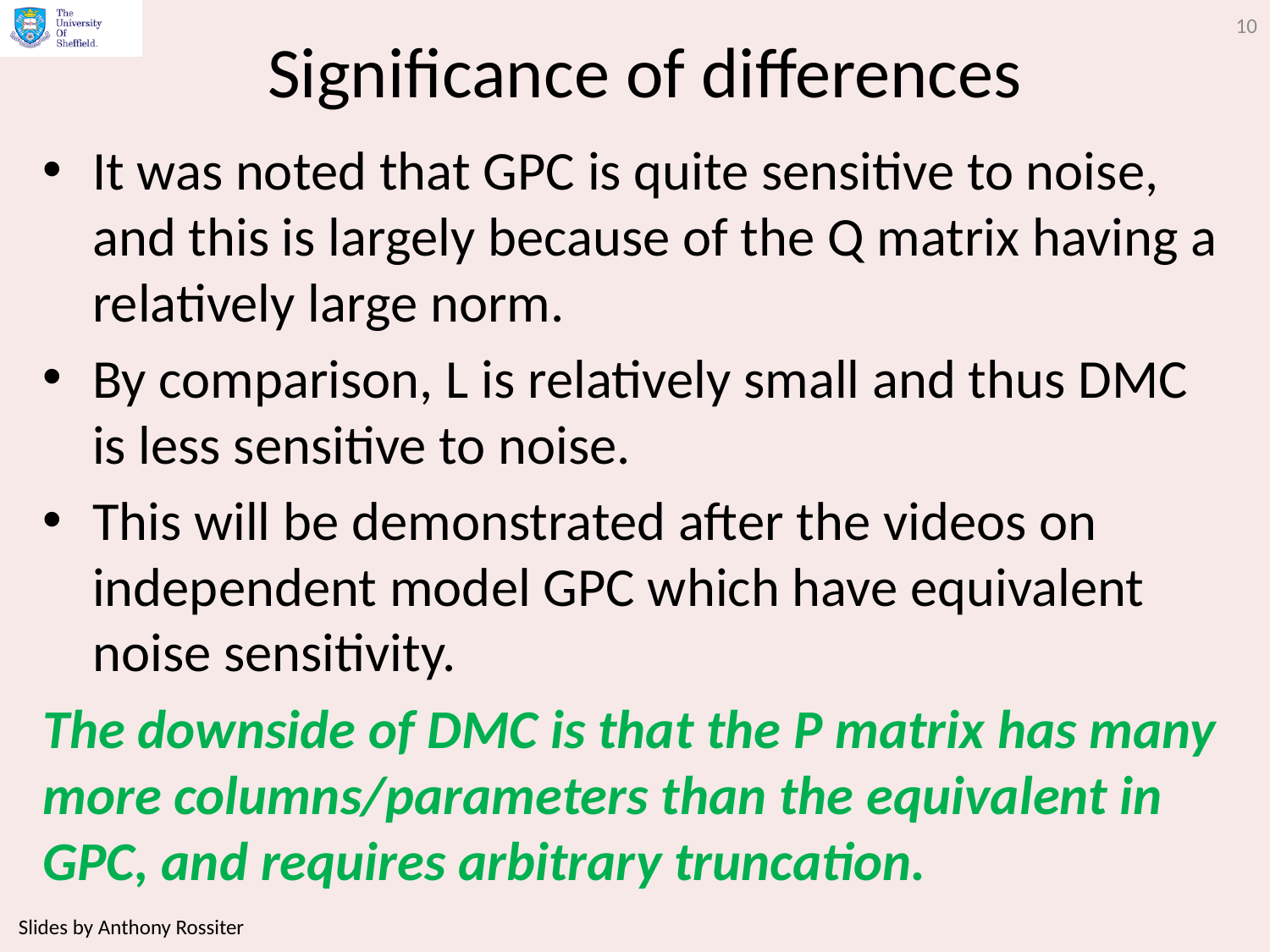

10
# Significance of differences
It was noted that GPC is quite sensitive to noise, and this is largely because of the Q matrix having a relatively large norm.
By comparison, L is relatively small and thus DMC is less sensitive to noise.
This will be demonstrated after the videos on independent model GPC which have equivalent noise sensitivity.
The downside of DMC is that the P matrix has many more columns/parameters than the equivalent in GPC, and requires arbitrary truncation.
Slides by Anthony Rossiter